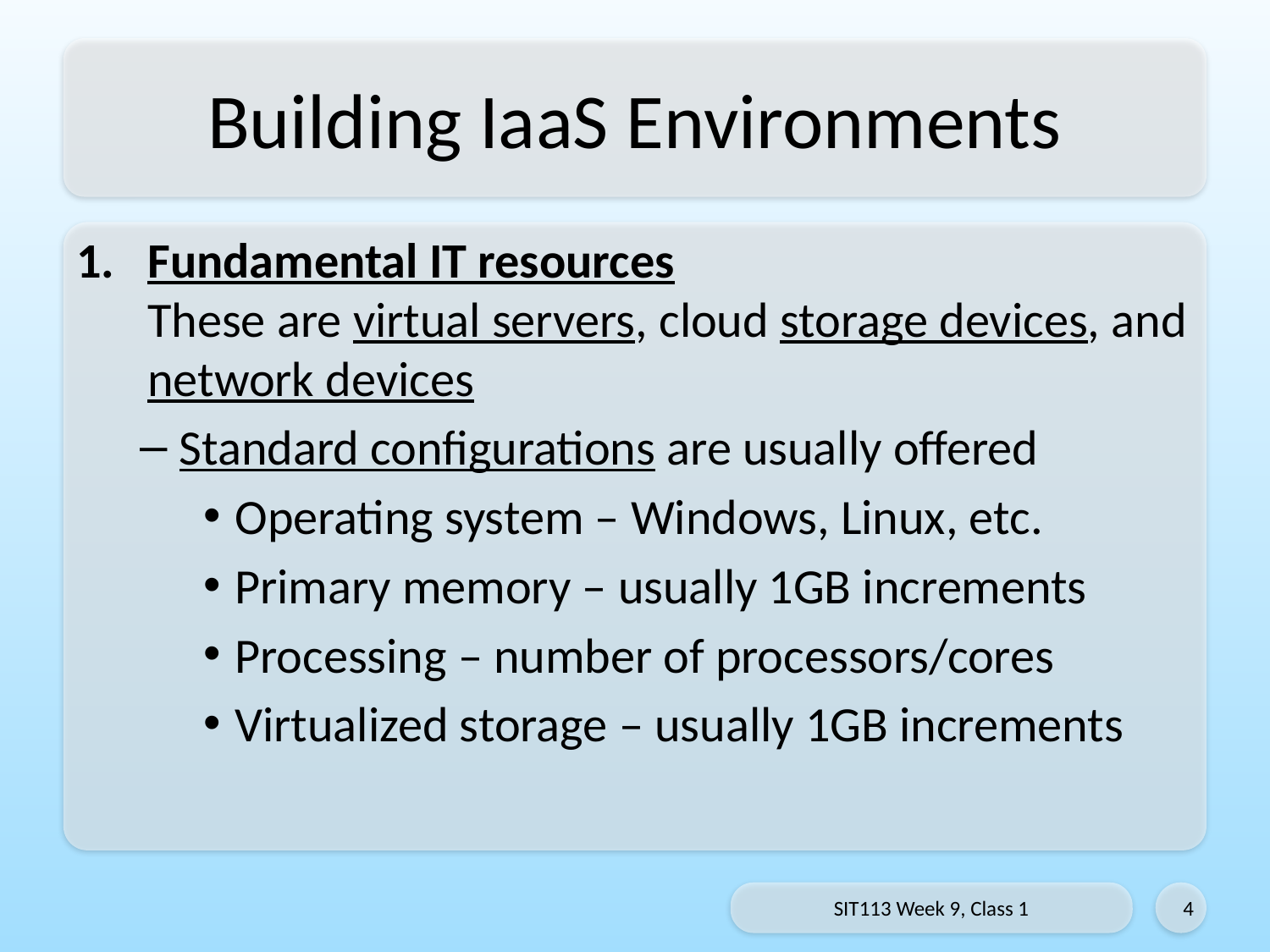

# Building IaaS Environments
Fundamental IT resources
These are virtual servers, cloud storage devices, and network devices
Standard configurations are usually offered
Operating system – Windows, Linux, etc.
Primary memory – usually 1GB increments
Processing – number of processors/cores
Virtualized storage – usually 1GB increments
SIT113 Week 9, Class 1
4